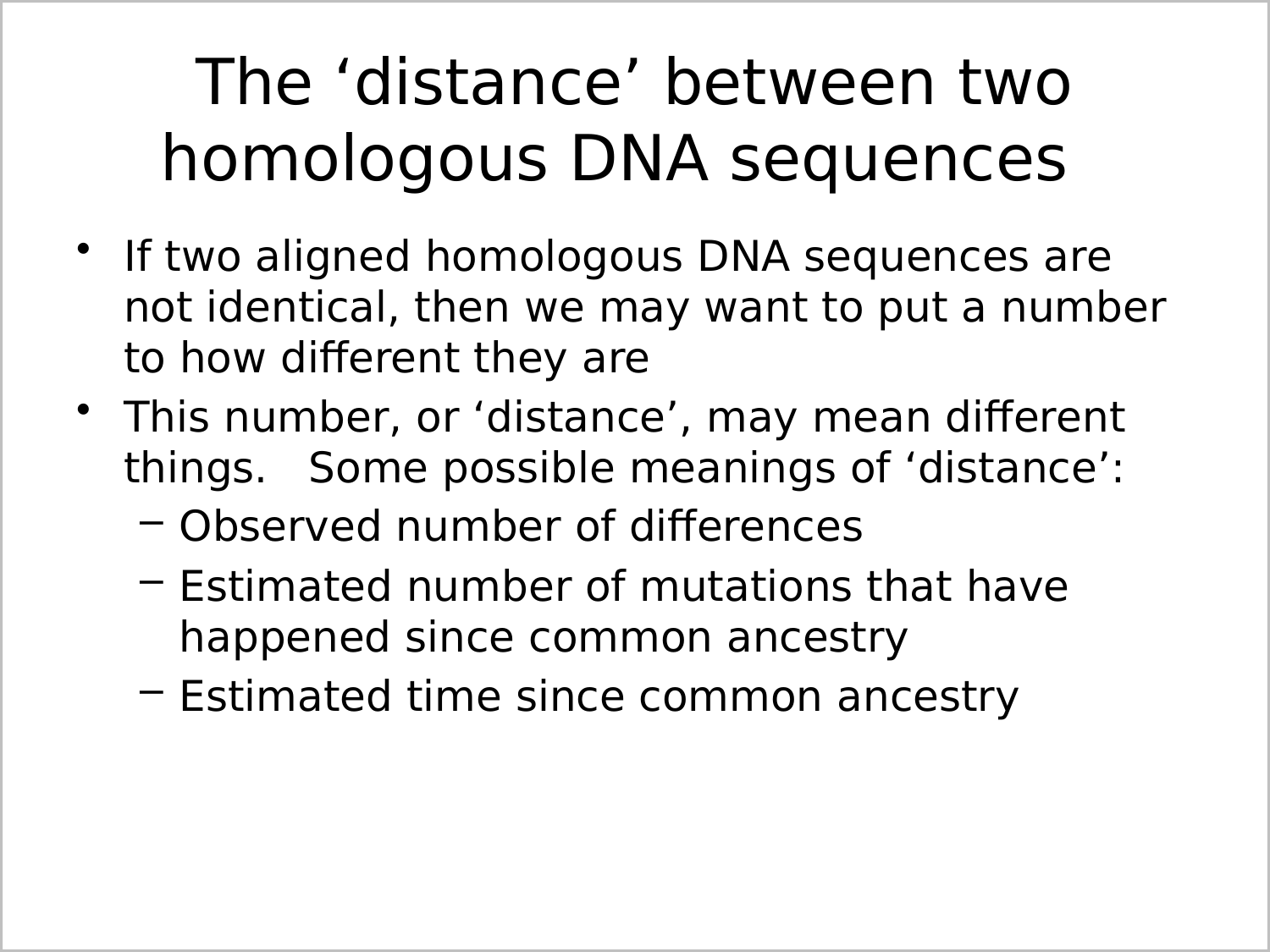

# The ‘distance’ between two homologous DNA sequences
If two aligned homologous DNA sequences are not identical, then we may want to put a number to how different they are
This number, or ‘distance’, may mean different things.   Some possible meanings of ‘distance’:
Observed number of differences
Estimated number of mutations that have happened since common ancestry
Estimated time since common ancestry